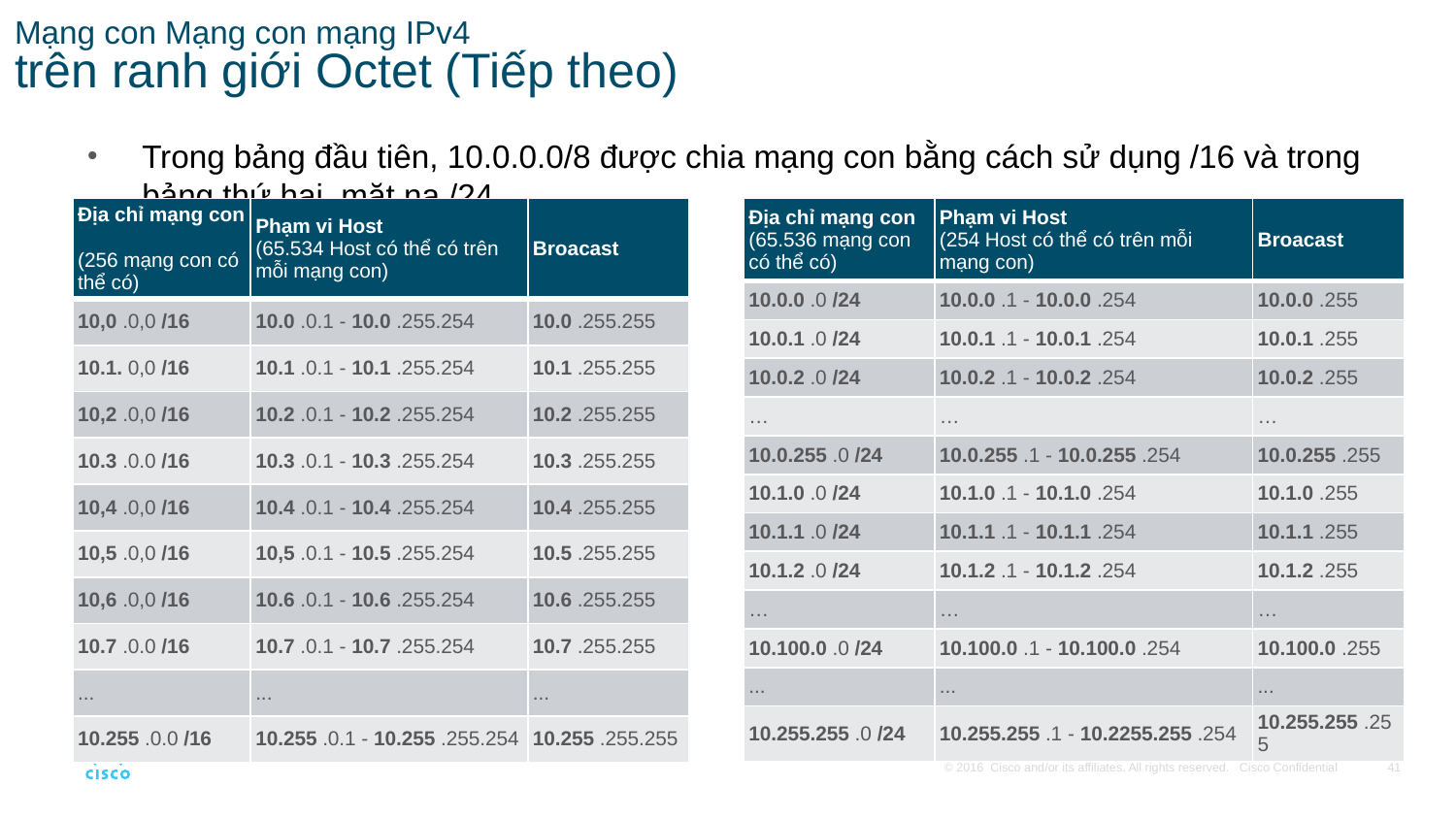

# Mạng con Mạng con mạng IPv4 trên ranh giới Octet (Tiếp theo)
Trong bảng đầu tiên, 10.0.0.0/8 được chia mạng con bằng cách sử dụng /16 và trong bảng thứ hai, mặt nạ /24.
| Địa chỉ mạng con (256 mạng con có thể có) | Phạm vi Host (65.534 Host có thể có trên mỗi mạng con) | Broacast |
| --- | --- | --- |
| 10,0 .0,0 /16 | 10.0 .0.1 - 10.0 .255.254 | 10.0 .255.255 |
| 10.1. 0,0 /16 | 10.1 .0.1 - 10.1 .255.254 | 10.1 .255.255 |
| 10,2 .0,0 /16 | 10.2 .0.1 - 10.2 .255.254 | 10.2 .255.255 |
| 10.3 .0.0 /16 | 10.3 .0.1 - 10.3 .255.254 | 10.3 .255.255 |
| 10,4 .0,0 /16 | 10.4 .0.1 - 10.4 .255.254 | 10.4 .255.255 |
| 10,5 .0,0 /16 | 10,5 .0.1 - 10.5 .255.254 | 10.5 .255.255 |
| 10,6 .0,0 /16 | 10.6 .0.1 - 10.6 .255.254 | 10.6 .255.255 |
| 10.7 .0.0 /16 | 10.7 .0.1 - 10.7 .255.254 | 10.7 .255.255 |
| ... | ... | ... |
| 10.255 .0.0 /16 | 10.255 .0.1 - 10.255 .255.254 | 10.255 .255.255 |
| Địa chỉ mạng con (65.536 mạng con có thể có) | Phạm vi Host (254 Host có thể có trên mỗi mạng con) | Broacast |
| --- | --- | --- |
| 10.0.0 .0 /24 | 10.0.0 .1 - 10.0.0 .254 | 10.0.0 .255 |
| 10.0.1 .0 /24 | 10.0.1 .1 - 10.0.1 .254 | 10.0.1 .255 |
| 10.0.2 .0 /24 | 10.0.2 .1 - 10.0.2 .254 | 10.0.2 .255 |
| … | … | … |
| 10.0.255 .0 /24 | 10.0.255 .1 - 10.0.255 .254 | 10.0.255 .255 |
| 10.1.0 .0 /24 | 10.1.0 .1 - 10.1.0 .254 | 10.1.0 .255 |
| 10.1.1 .0 /24 | 10.1.1 .1 - 10.1.1 .254 | 10.1.1 .255 |
| 10.1.2 .0 /24 | 10.1.2 .1 - 10.1.2 .254 | 10.1.2 .255 |
| … | … | … |
| 10.100.0 .0 /24 | 10.100.0 .1 - 10.100.0 .254 | 10.100.0 .255 |
| ... | ... | ... |
| 10.255.255 .0 /24 | 10.255.255 .1 - 10.2255.255 .254 | 10.255.255 .255 |